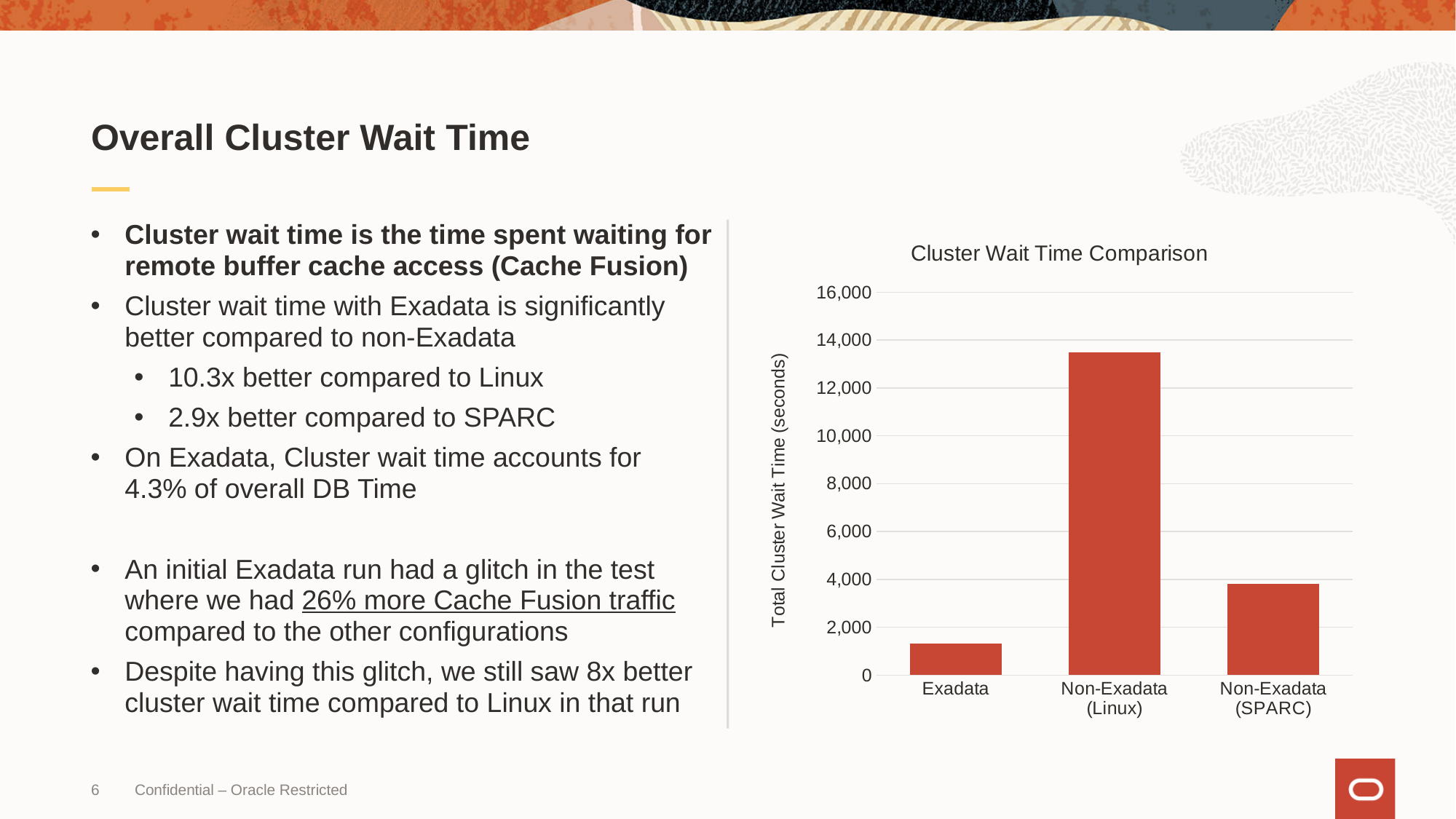

# Overall Cluster Wait Time
Cluster wait time is the time spent waiting for remote buffer cache access (Cache Fusion)
Cluster wait time with Exadata is significantly better compared to non-Exadata
10.3x better compared to Linux
2.9x better compared to SPARC
On Exadata, Cluster wait time accounts for
4.3% of overall DB Time

An initial Exadata run had a glitch in the test where we had 26% more Cache Fusion traffic compared to the other configurations
Despite having this glitch, we still saw 8x better cluster wait time compared to Linux in that run

### Chart: Cluster Wait Time Comparison

| Category |  |
|---|---|
| Exadata | 1305.64 |
| Non-Exadata (Linux) | 13483.74 |
| Non-Exadata (SPARC) | 3814.61 |
6
Confidential – Oracle Restricted